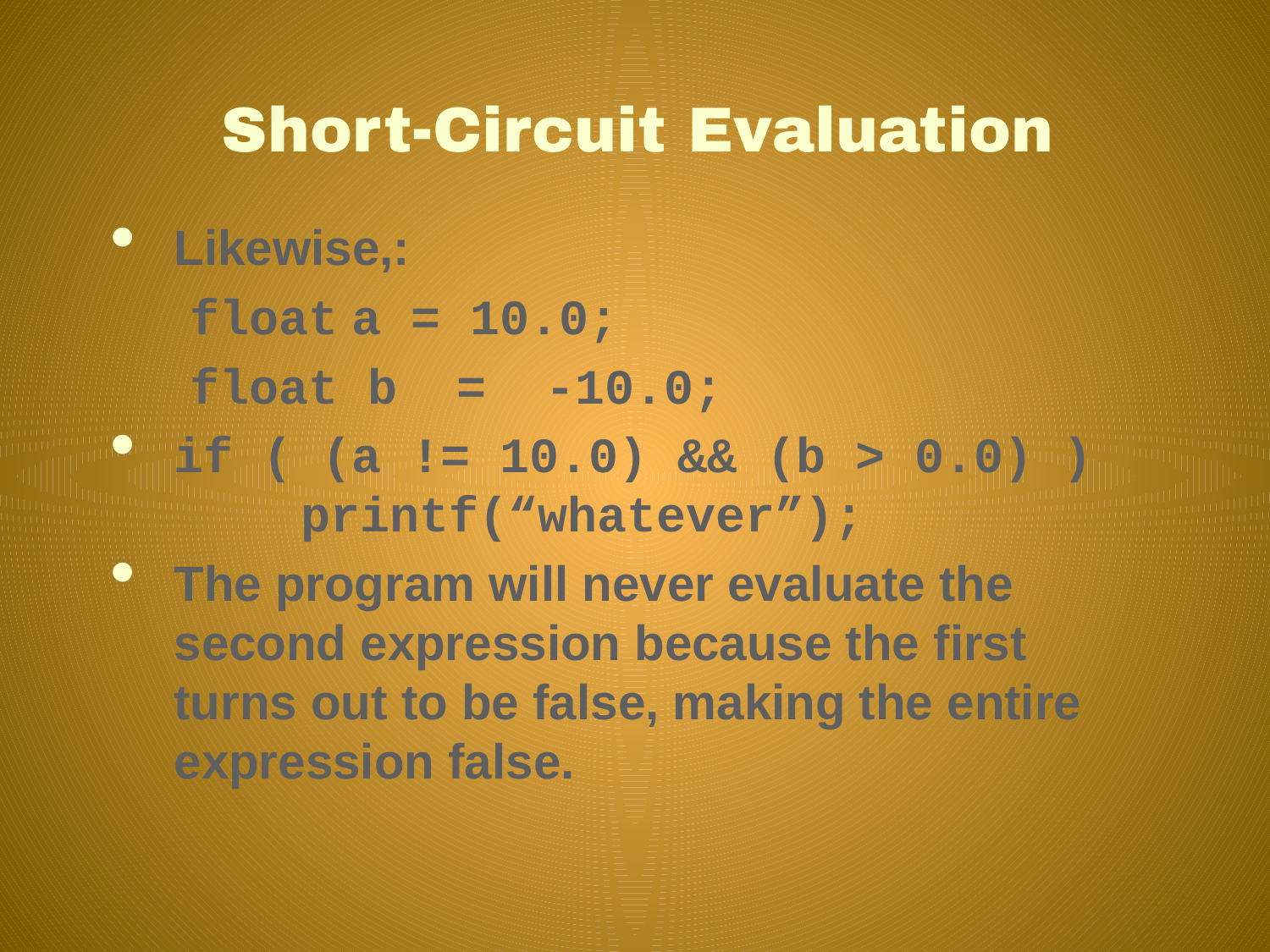

# Short-Circuit Evaluation
Likewise,:
float a = 10.0;
float b  =  -10.0;
if ( (a != 10.0) && (b > 0.0) ) 	printf(“whatever”);
The program will never evaluate the second expression because the first turns out to be false, making the entire expression false.